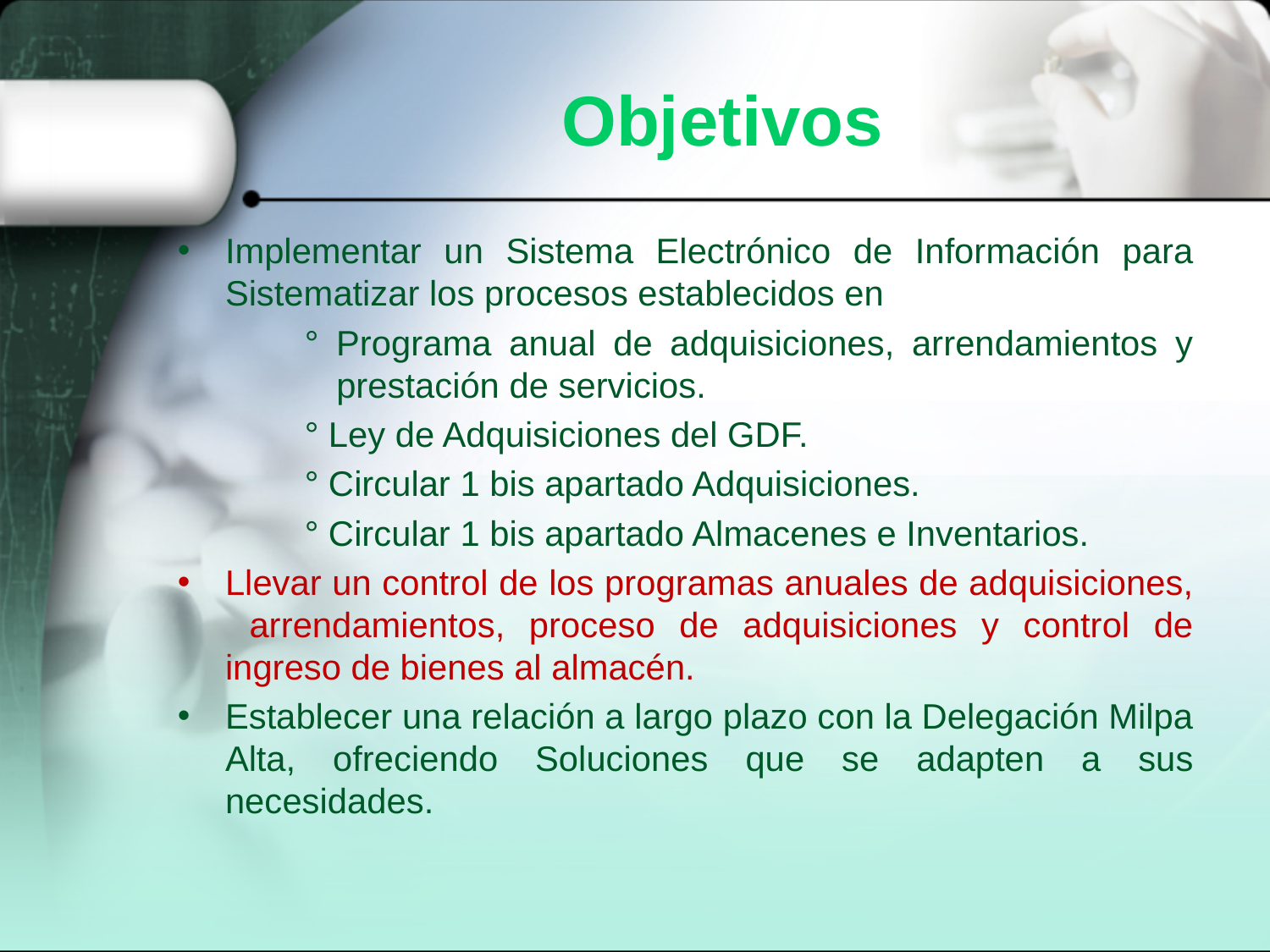

# Objetivos
Implementar un Sistema Electrónico de Información para Sistematizar los procesos establecidos en
° Programa anual de adquisiciones, arrendamientos y prestación de servicios.
° Ley de Adquisiciones del GDF.
° Circular 1 bis apartado Adquisiciones.
° Circular 1 bis apartado Almacenes e Inventarios.
Llevar un control de los programas anuales de adquisiciones,  arrendamientos, proceso de adquisiciones y control de ingreso de bienes al almacén.
Establecer una relación a largo plazo con la Delegación Milpa Alta, ofreciendo Soluciones que se adapten a sus necesidades.